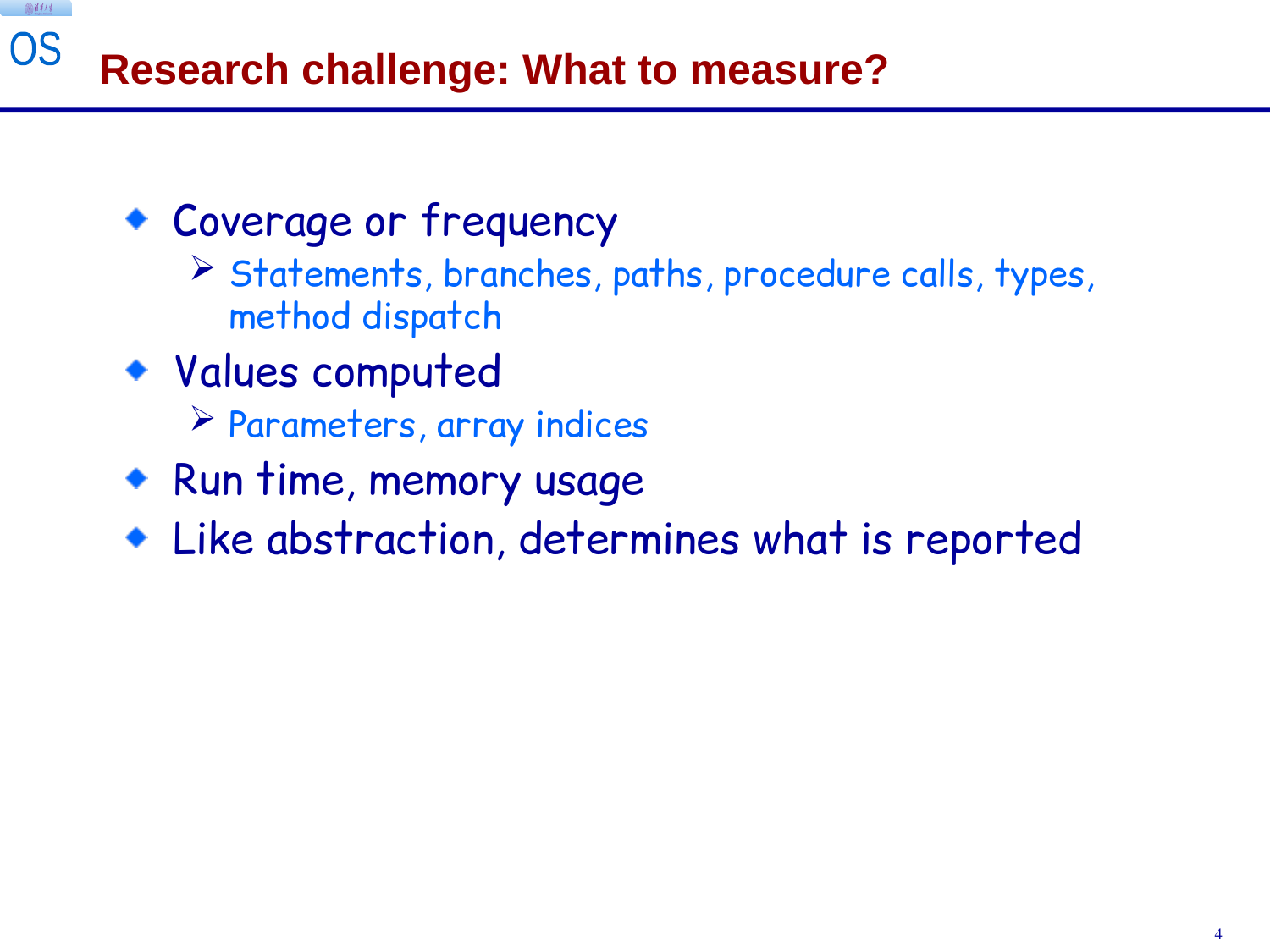

# Research challenge: What to measure?
Coverage or frequency
Statements, branches, paths, procedure calls, types, method dispatch
Values computed
Parameters, array indices
Run time, memory usage
Like abstraction, determines what is reported